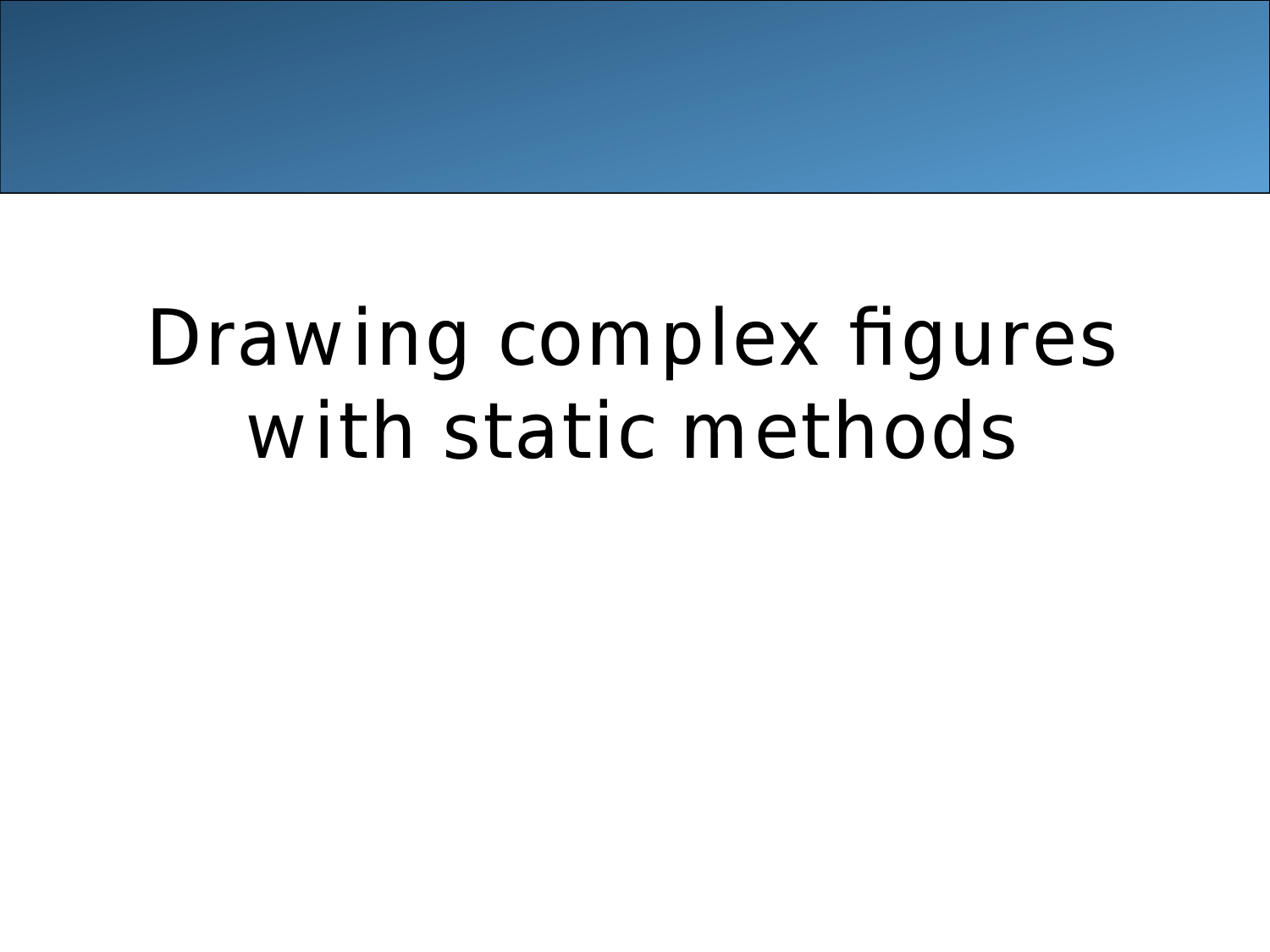

# Drawing complex figures with static methods